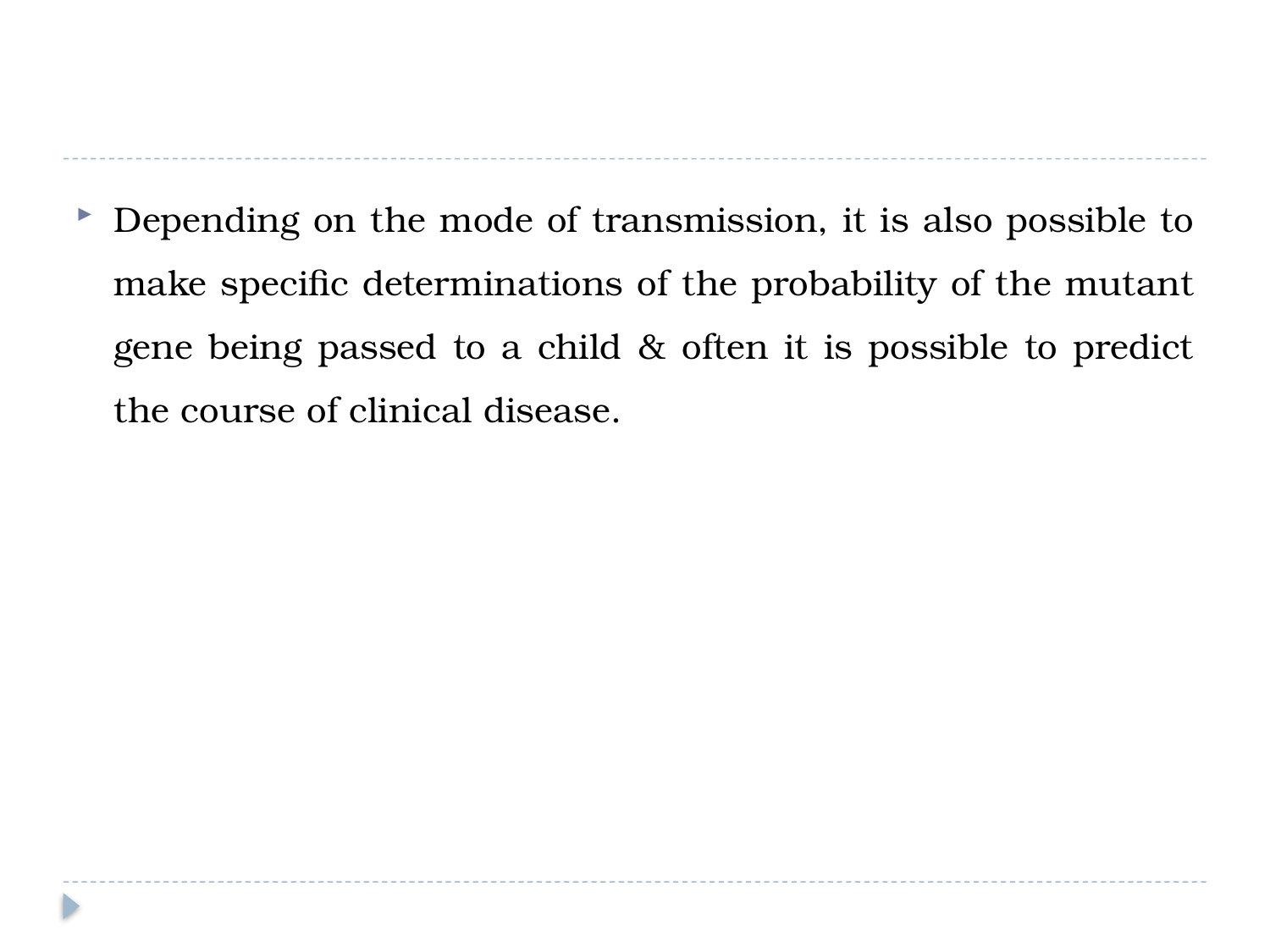

#
Depending on the mode of transmission, it is also possible to make specific determinations of the probability of the mutant gene being passed to a child & often it is possible to predict the course of clinical disease.